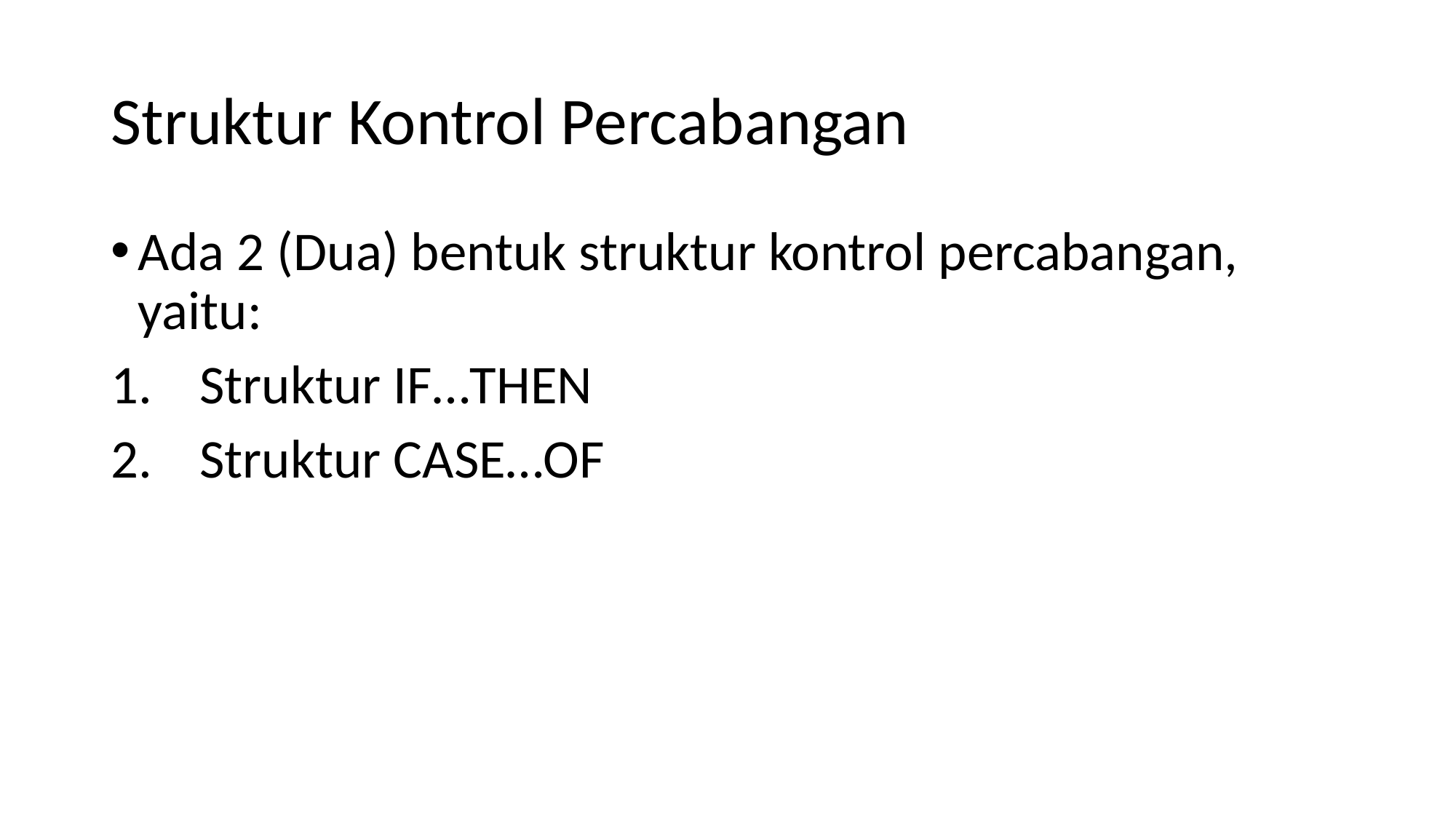

# Struktur Kontrol Percabangan
Ada 2 (Dua) bentuk struktur kontrol percabangan, yaitu:
Struktur IF…THEN
Struktur CASE…OF